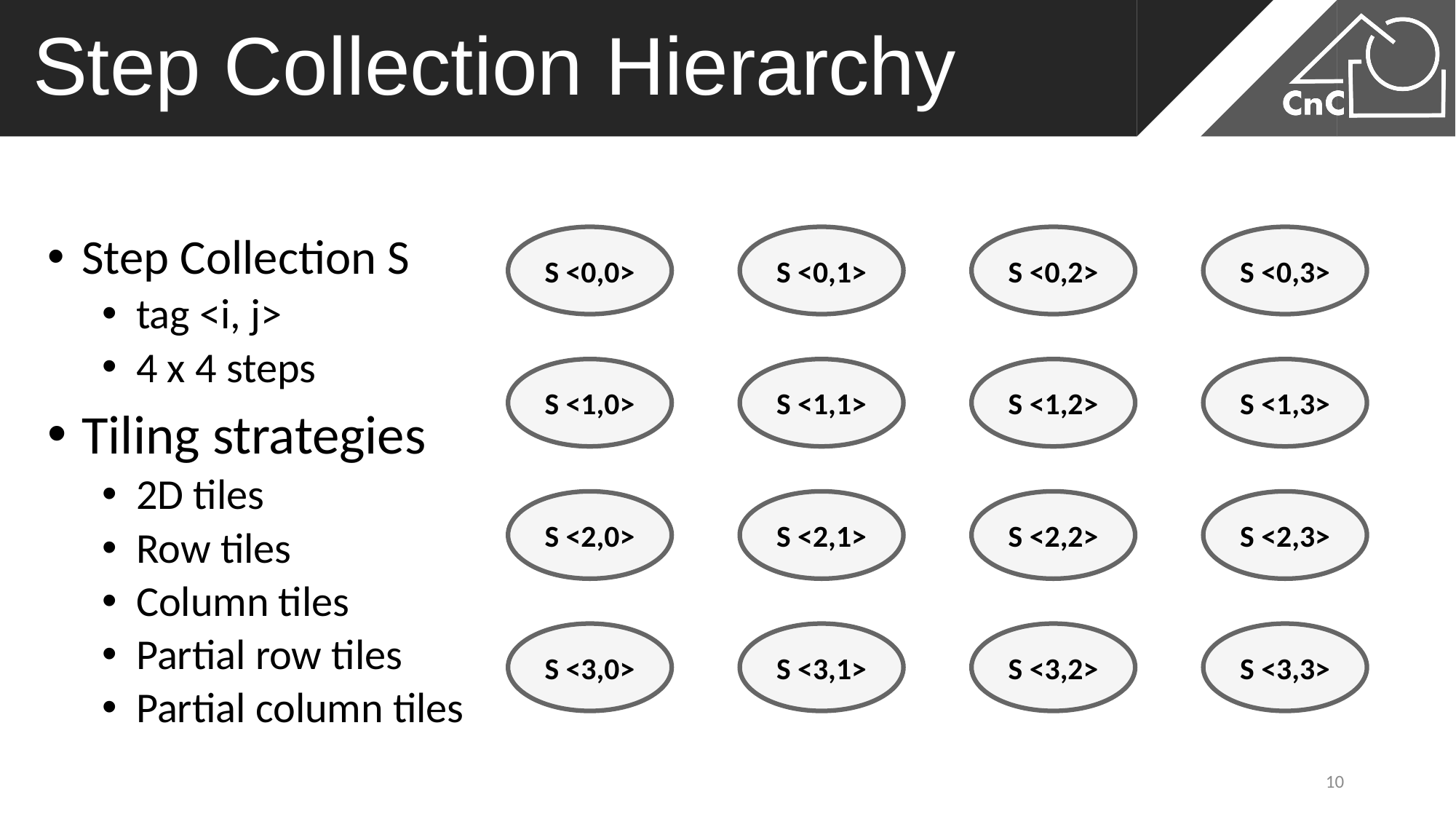

# Step Collection Hierarchy
Step Collection S
tag <i, j>
4 x 4 steps
Tiling strategies
2D tiles
Row tiles
Column tiles
Partial row tiles
Partial column tiles

S <0,0>
S <0,1>
S <0,2>
S <0,3>
S <1,0>
S <1,1>
S <1,2>
S <1,3>
S <2,0>
S <2,1>
S <2,2>
S <2,3>
S <3,0>
S <3,1>
S <3,2>
S <3,3>
10